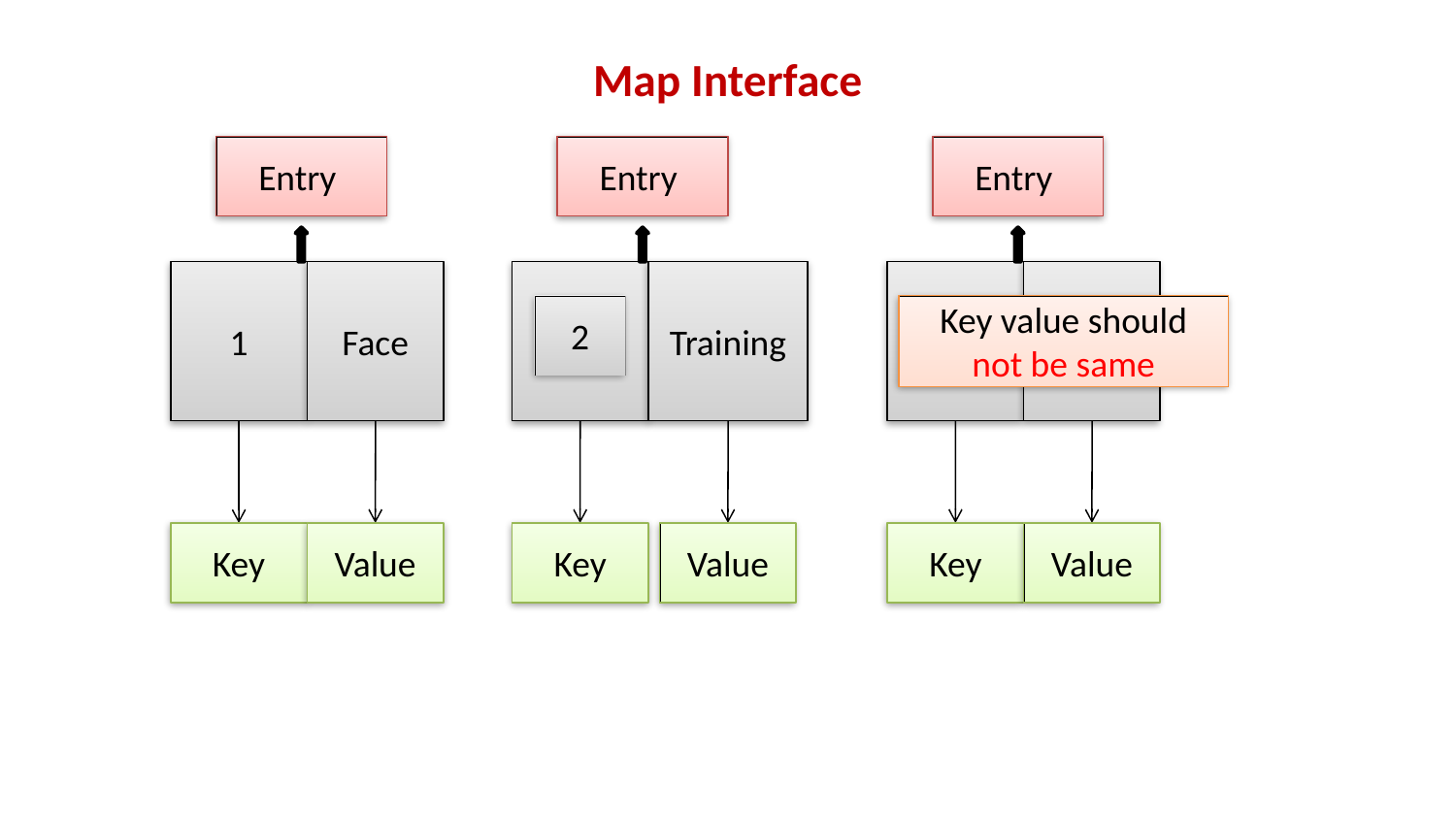

# Map Interface

Entry
Entry
Entry

1
Face
1
Training
5
Focus
2
Key value should not be same
Value
Key
Value
Key
Value
Key